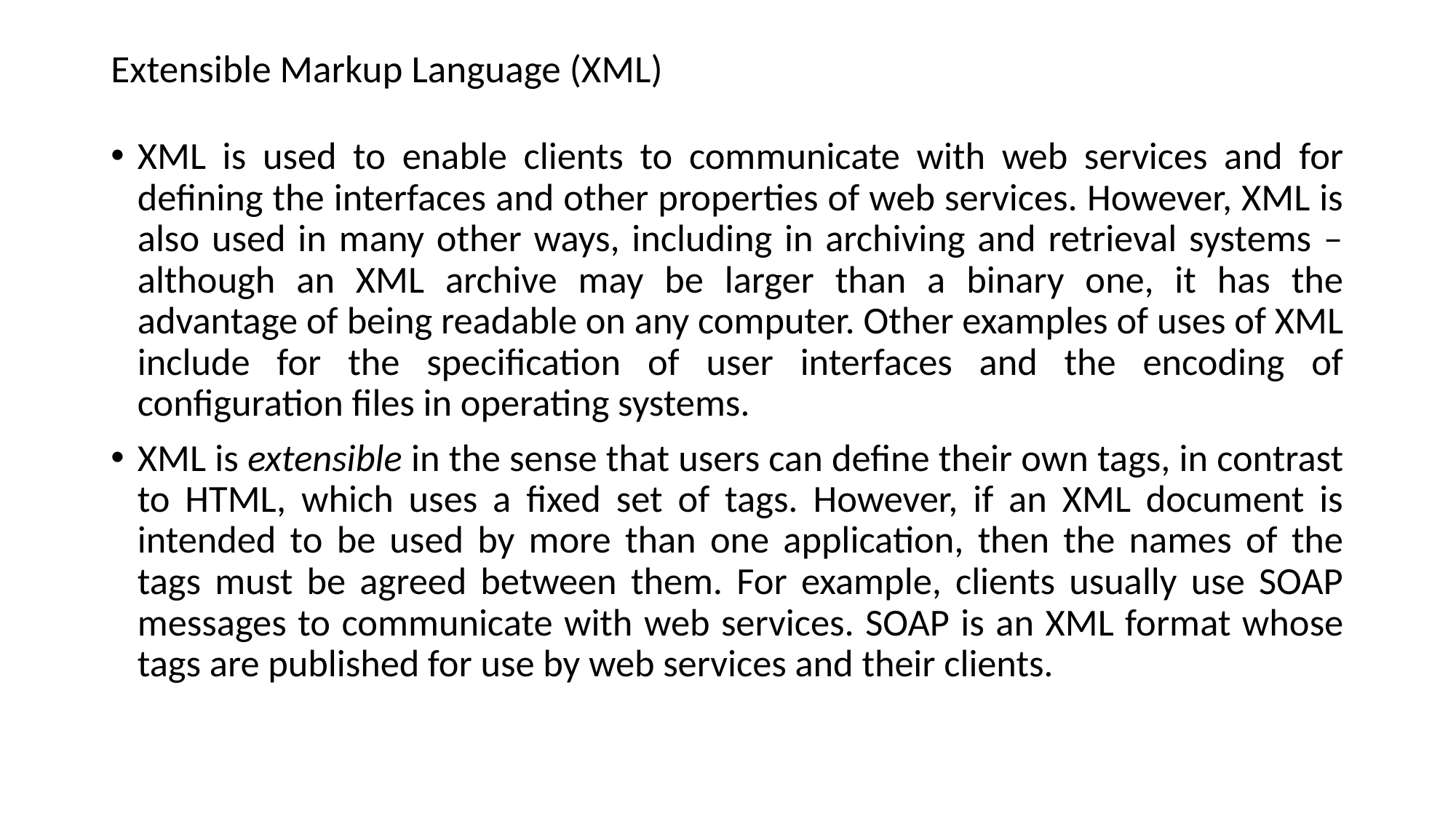

# Extensible Markup Language (XML)
XML is used to enable clients to communicate with web services and for defining the interfaces and other properties of web services. However, XML is also used in many other ways, including in archiving and retrieval systems – although an XML archive may be larger than a binary one, it has the advantage of being readable on any computer. Other examples of uses of XML include for the specification of user interfaces and the encoding of configuration files in operating systems.
XML is extensible in the sense that users can define their own tags, in contrast to HTML, which uses a fixed set of tags. However, if an XML document is intended to be used by more than one application, then the names of the tags must be agreed between them. For example, clients usually use SOAP messages to communicate with web services. SOAP is an XML format whose tags are published for use by web services and their clients.